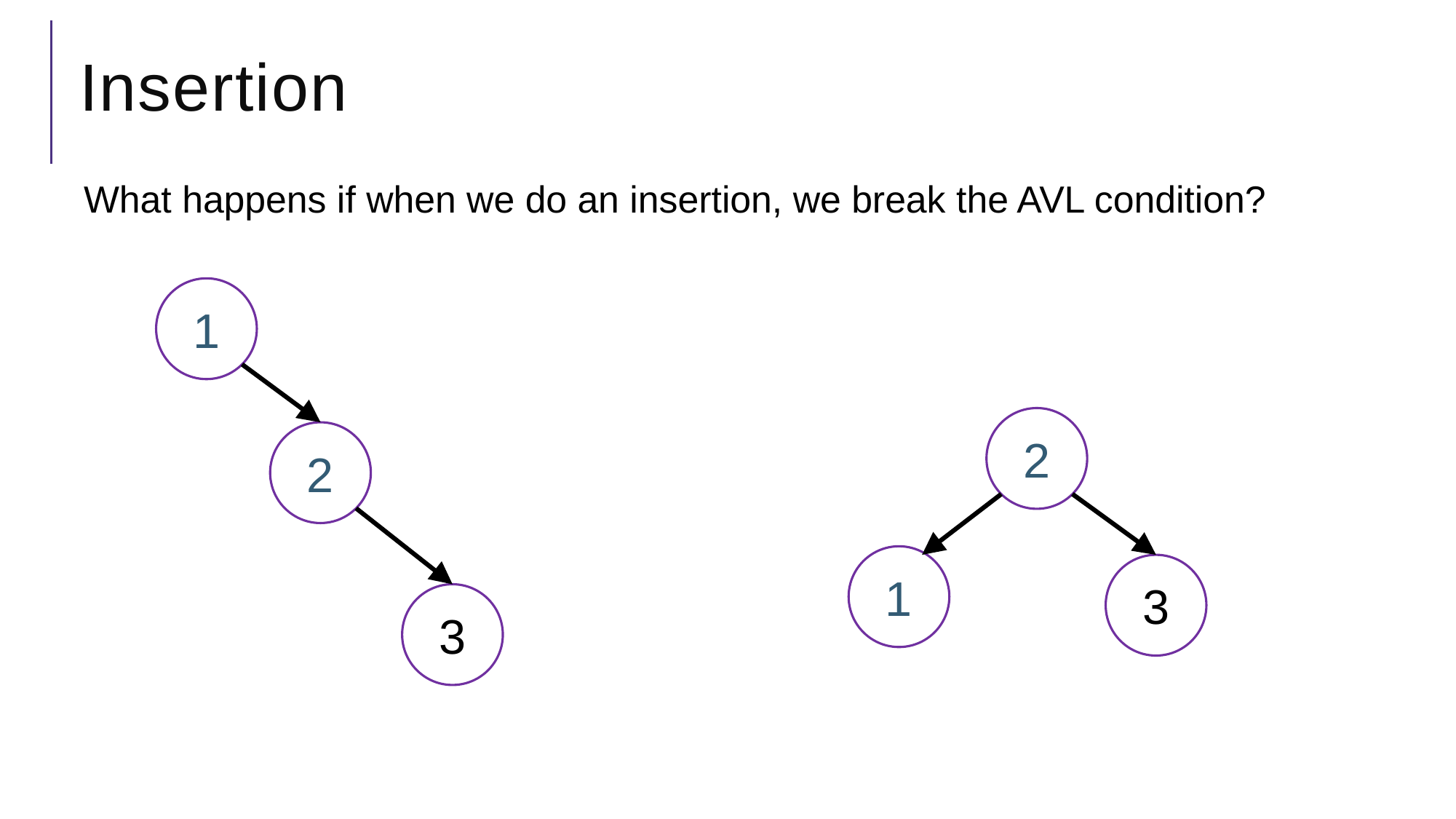

# Insertion
What happens if when we do an insertion, we break the AVL condition?
1
2
1
3
2
3